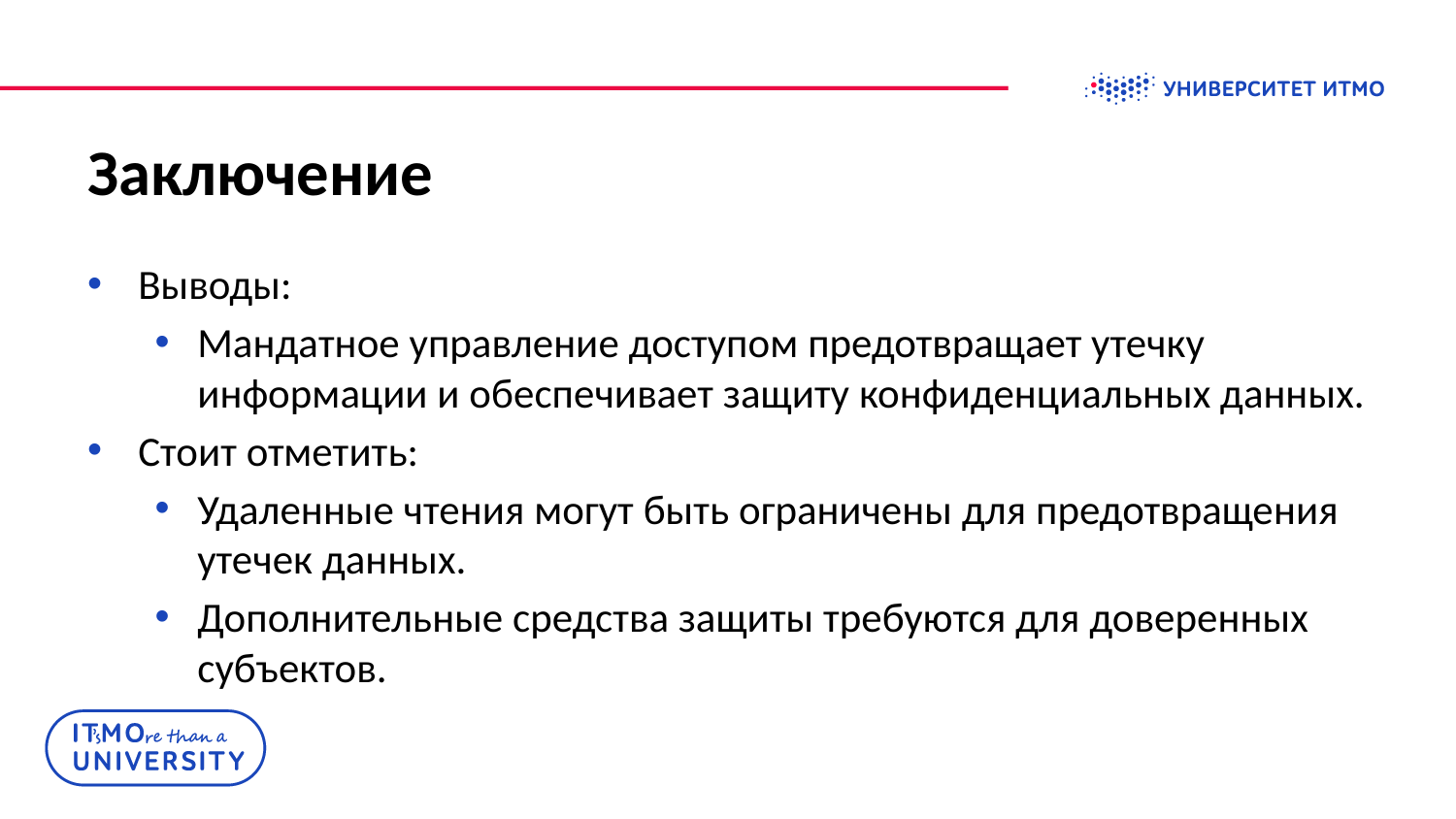

# Заключение
Выводы:
Мандатное управление доступом предотвращает утечку информации и обеспечивает защиту конфиденциальных данных.
Стоит отметить:
Удаленные чтения могут быть ограничены для предотвращения утечек данных.
Дополнительные средства защиты требуются для доверенных субъектов.